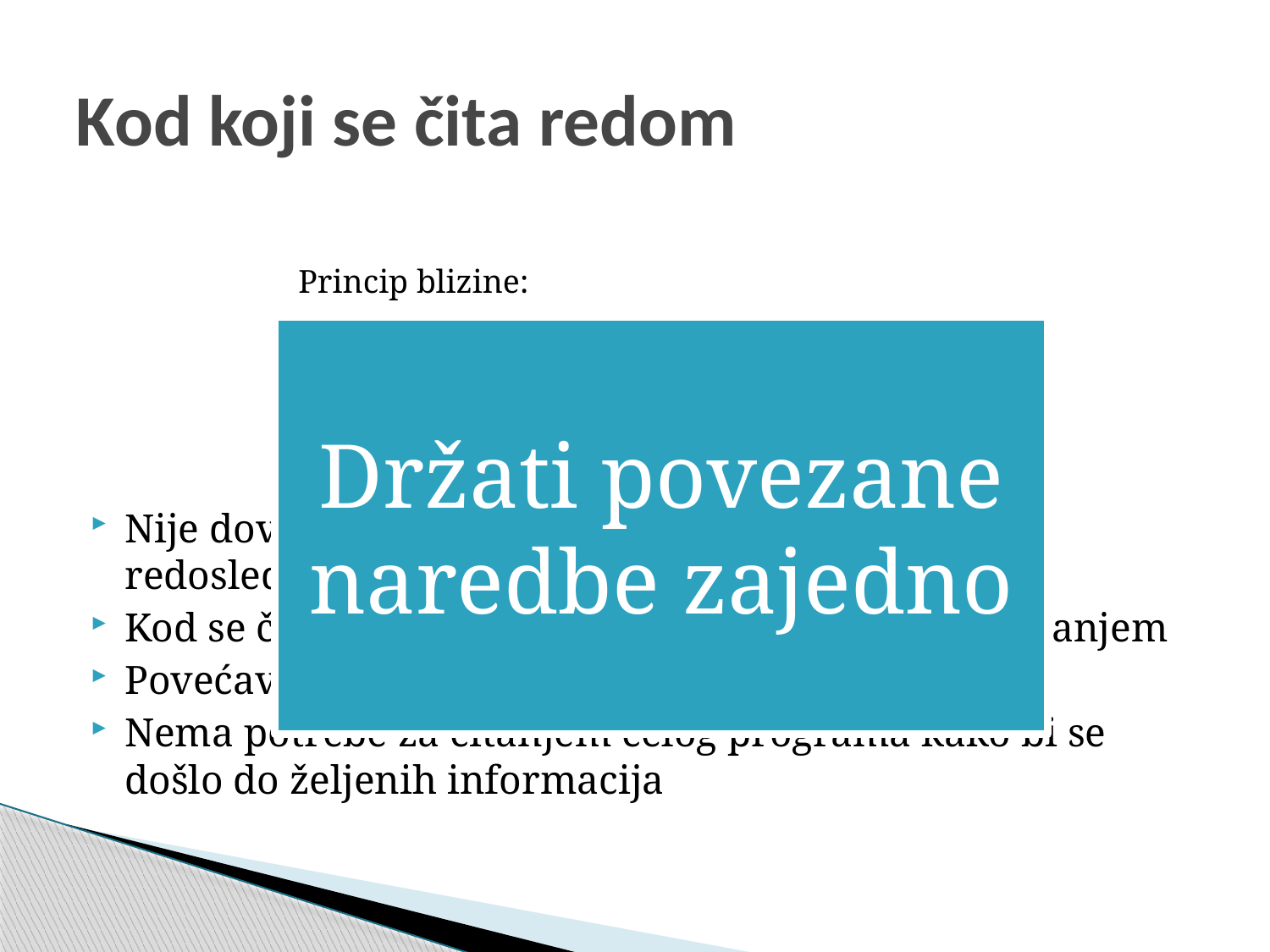

# Kod koji se čita redom
Princip blizine:

Nije dovoljno samo da se kod izvršava pravim redosledom
Kod se čita odozgo na dole bez potrebe za preskakanjem
Povećava se čitljivost koda
Nema potrebe za čitanjem celog programa kako bi se došlo do željenih informacija